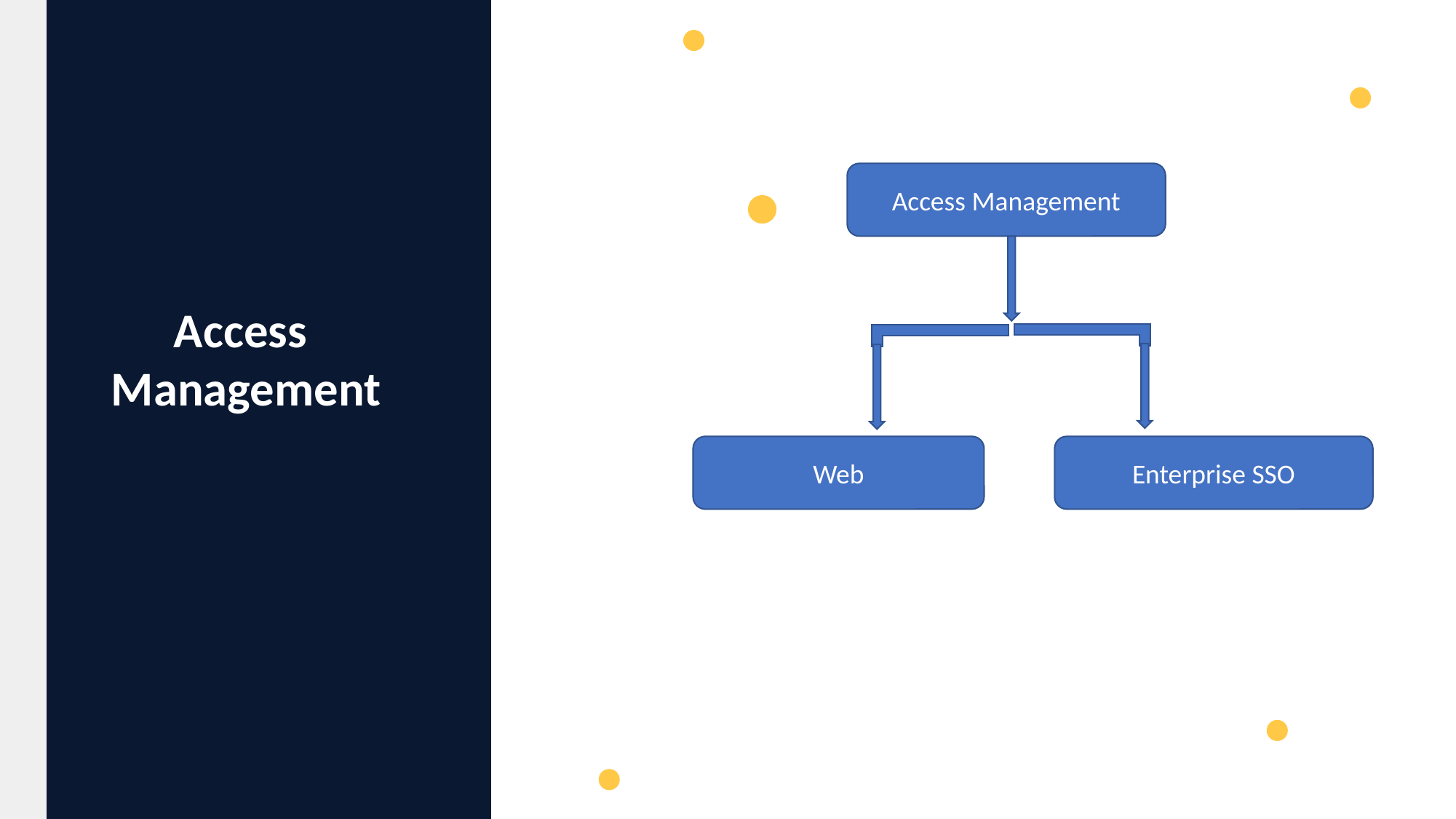

Access Management

Access
Management

Web
Enterprise SSO